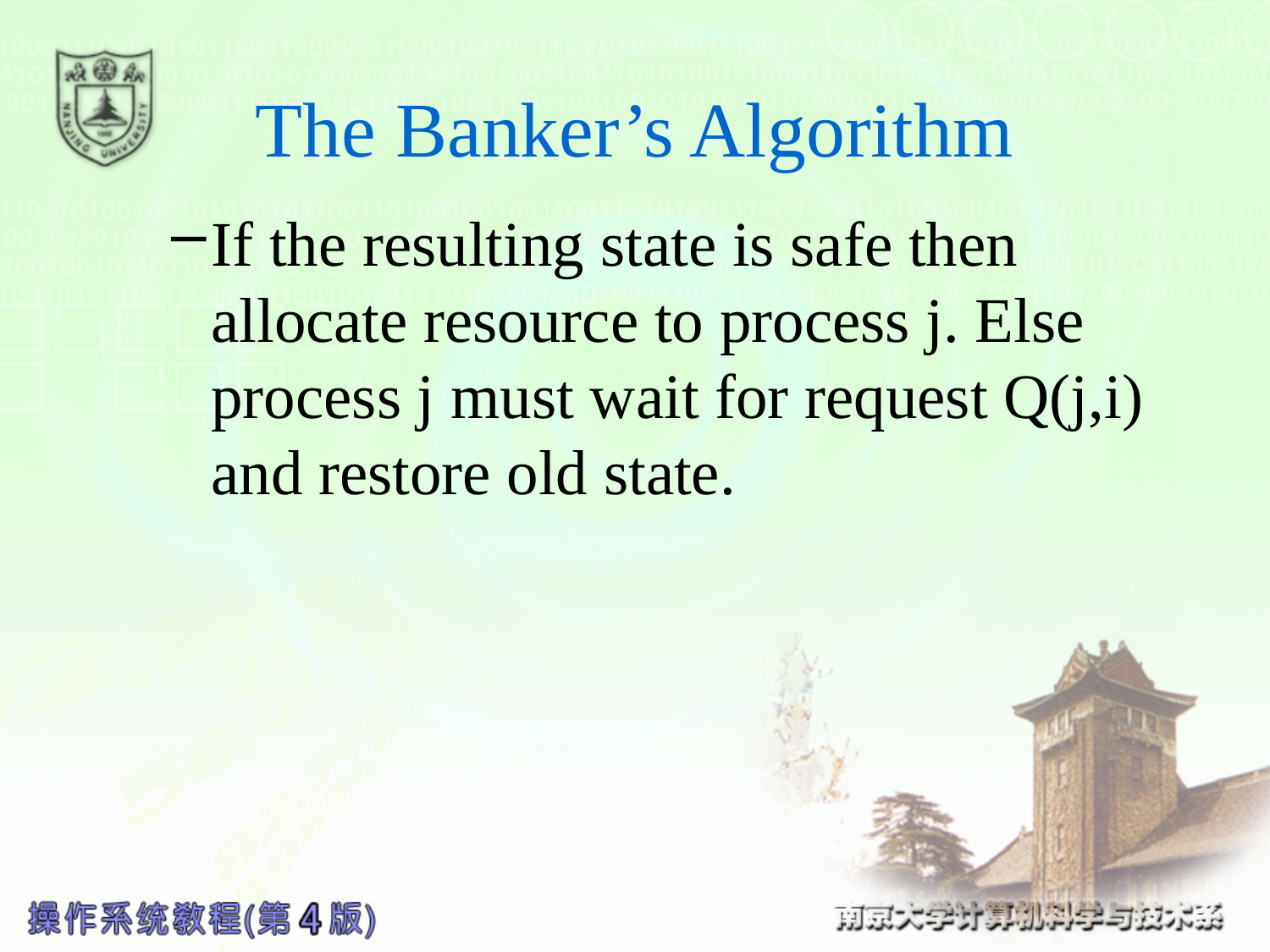

# The Banker’s Algorithm
If the resulting state is safe then allocate resource to process j. Else process j must wait for request Q(j,i) and restore old state.